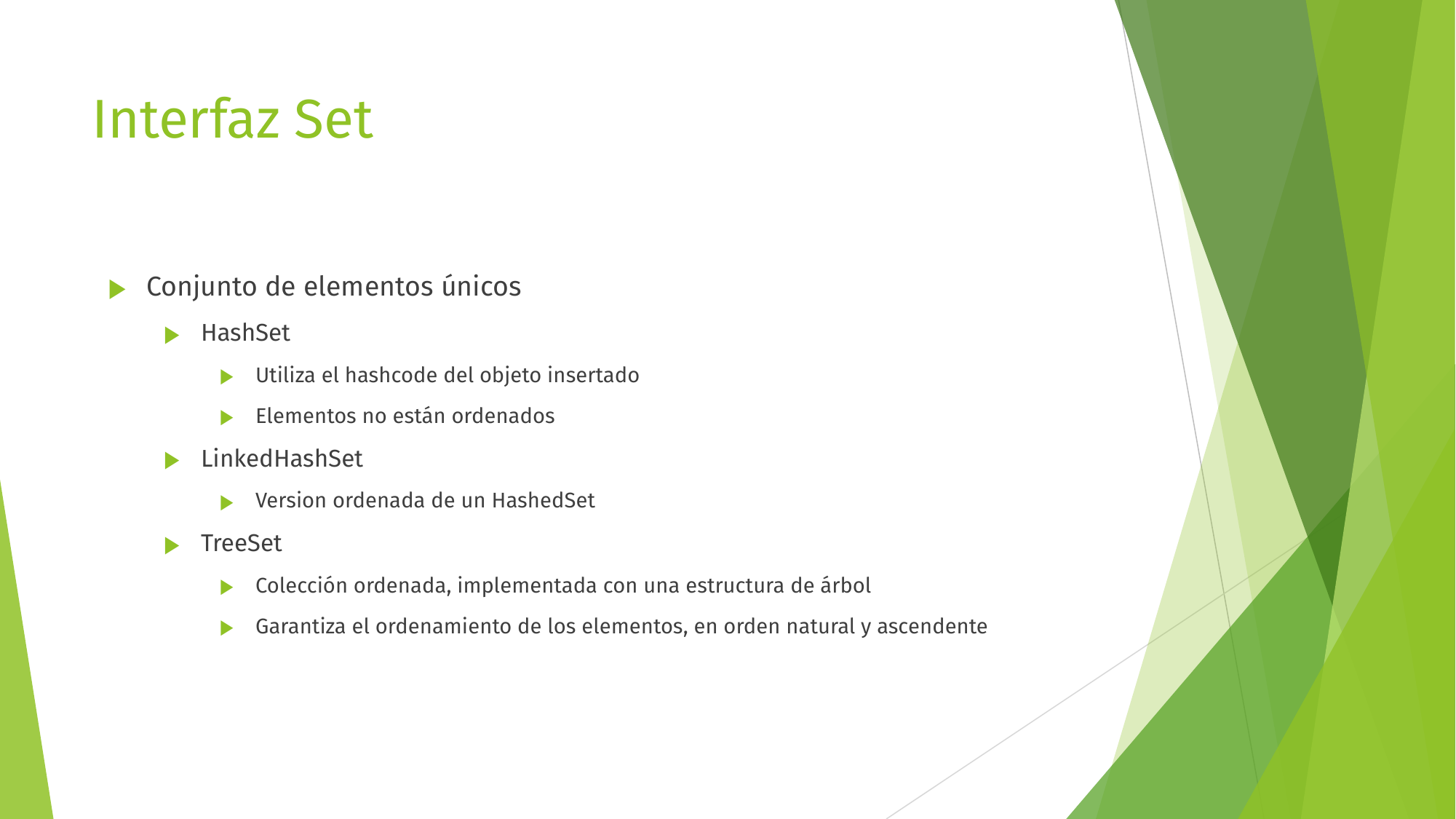

# Interfaz Set
Conjunto de elementos únicos
HashSet
Utiliza el hashcode del objeto insertado
Elementos no están ordenados
LinkedHashSet
Version ordenada de un HashedSet
TreeSet
Colección ordenada, implementada con una estructura de árbol
Garantiza el ordenamiento de los elementos, en orden natural y ascendente